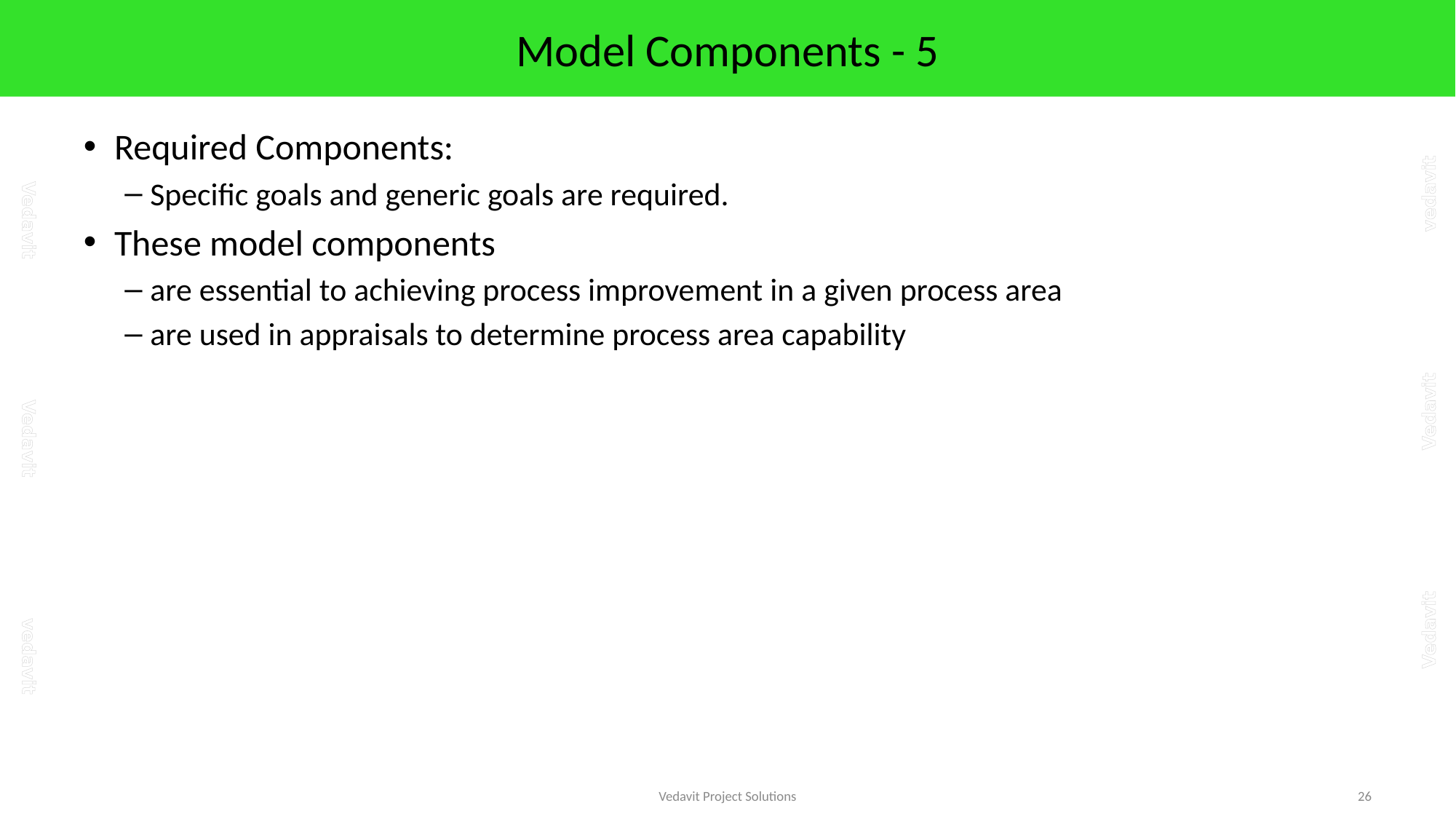

# Model Components - 5
Required Components:
Specific goals and generic goals are required.
These model components
are essential to achieving process improvement in a given process area
are used in appraisals to determine process area capability

Vedavit Project Solutions
26